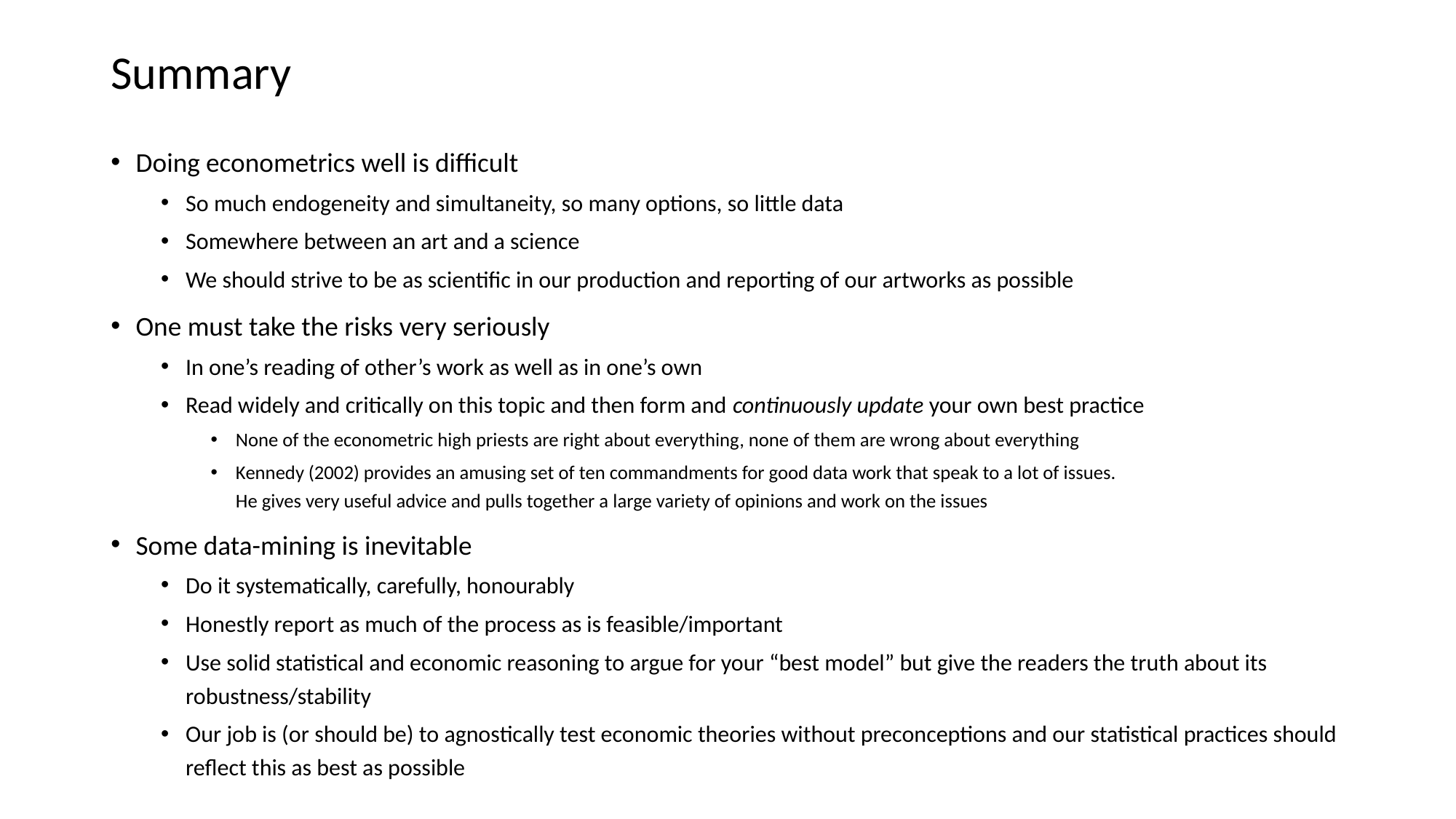

# Summary
Doing econometrics well is difficult
So much endogeneity and simultaneity, so many options, so little data
Somewhere between an art and a science
We should strive to be as scientific in our production and reporting of our artworks as possible
One must take the risks very seriously
In one’s reading of other’s work as well as in one’s own
Read widely and critically on this topic and then form and continuously update your own best practice
None of the econometric high priests are right about everything, none of them are wrong about everything
Kennedy (2002) provides an amusing set of ten commandments for good data work that speak to a lot of issues.
He gives very useful advice and pulls together a large variety of opinions and work on the issues
Some data-mining is inevitable
Do it systematically, carefully, honourably
Honestly report as much of the process as is feasible/important
Use solid statistical and economic reasoning to argue for your “best model” but give the readers the truth about its robustness/stability
Our job is (or should be) to agnostically test economic theories without preconceptions and our statistical practices should reflect this as best as possible